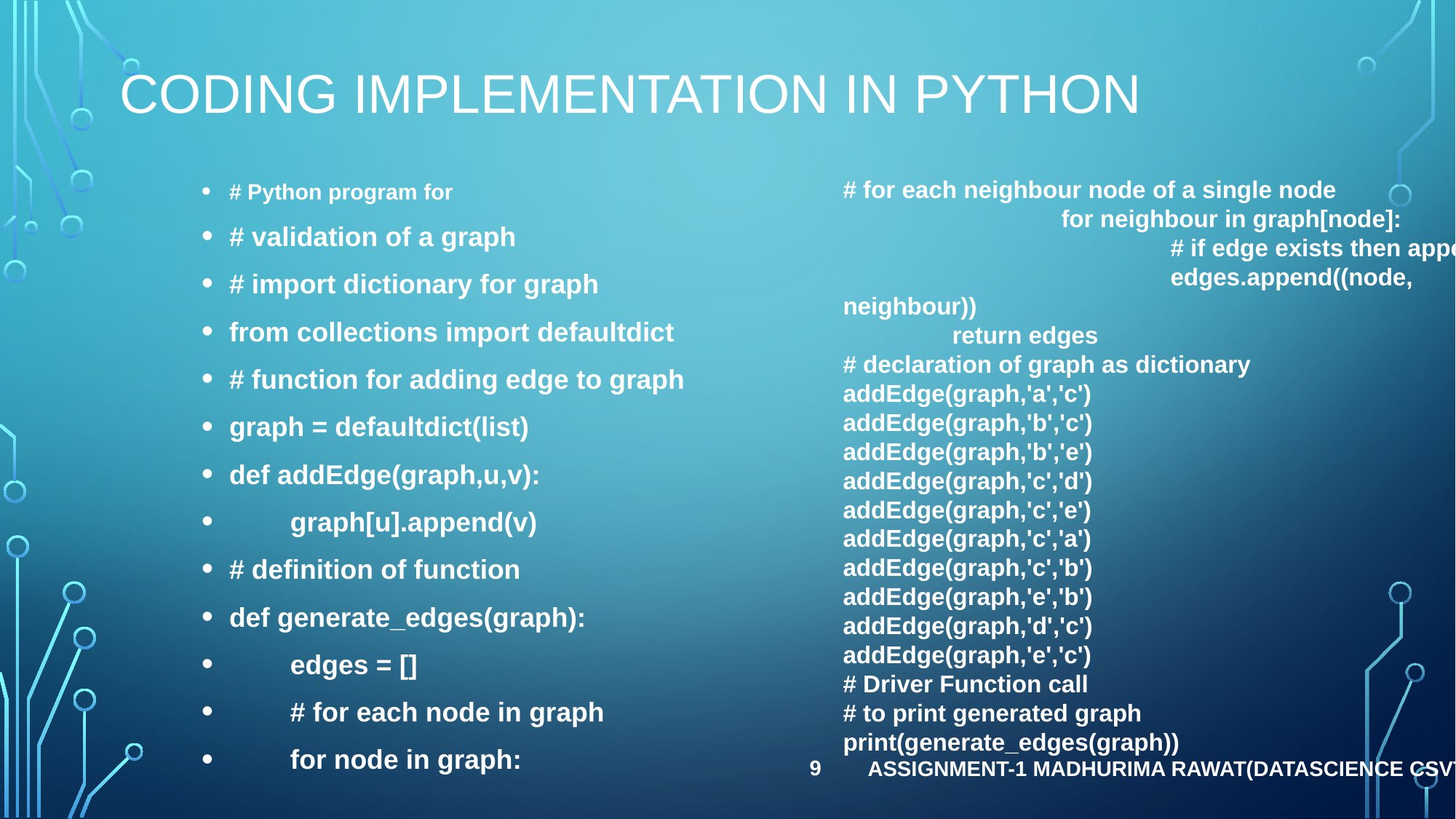

# Coding implementation in python
# Python program for
# validation of a graph
# import dictionary for graph
from collections import defaultdict
# function for adding edge to graph
graph = defaultdict(list)
def addEdge(graph,u,v):
	graph[u].append(v)
# definition of function
def generate_edges(graph):
	edges = []
	# for each node in graph
	for node in graph:
# for each neighbour node of a single node
		for neighbour in graph[node]:
			# if edge exists then append
			edges.append((node, neighbour))
	return edges
# declaration of graph as dictionary
addEdge(graph,'a','c')
addEdge(graph,'b','c')
addEdge(graph,'b','e')
addEdge(graph,'c','d')
addEdge(graph,'c','e')
addEdge(graph,'c','a')
addEdge(graph,'c','b')
addEdge(graph,'e','b')
addEdge(graph,'d','c')
addEdge(graph,'e','c')
# Driver Function call
# to print generated graph
print(generate_edges(graph))
9
ASSIGNMENT-1 MADHURIMA RAWAT(DATASCIENCE CSVTU)